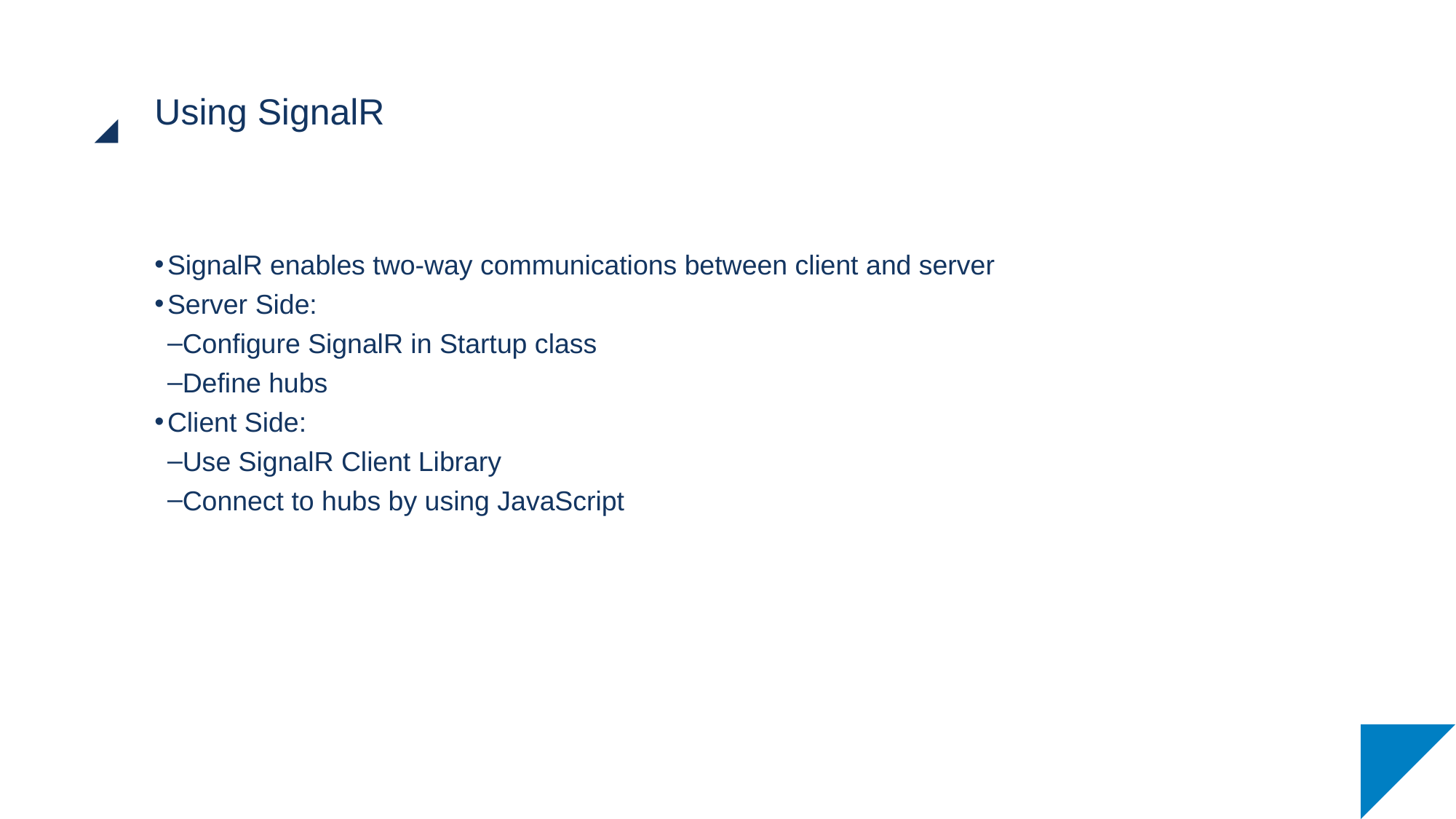

# Using SignalR

SignalR enables two-way communications between client and server
Server Side:
Configure SignalR in Startup class
Define hubs
Client Side:
Use SignalR Client Library
Connect to hubs by using JavaScript